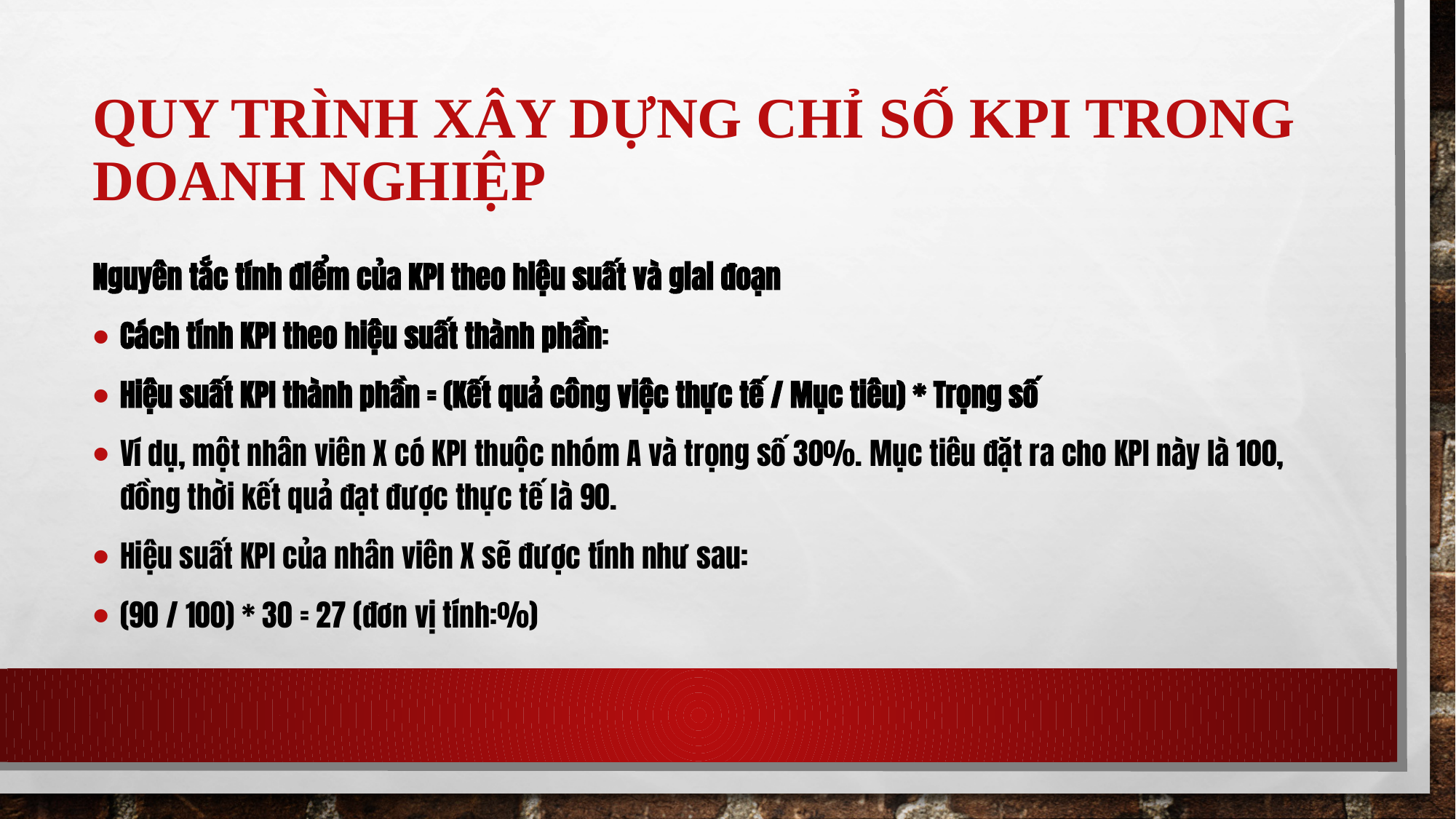

# Quy trình xây dựng chỉ số KPI trong doanh nghiệp
Nguyên tắc tính điểm của KPI theo hiệu suất và giai đoạn
Cách tính KPI theo hiệu suất thành phần:
Hiệu suất KPI thành phần = (Kết quả công việc thực tế / Mục tiêu) * Trọng số
Ví dụ, một nhân viên X có KPI thuộc nhóm A và trọng số 30%. Mục tiêu đặt ra cho KPI này là 100, đồng thời kết quả đạt được thực tế là 90.
Hiệu suất KPI của nhân viên X sẽ được tính như sau:
(90 / 100) * 30 = 27 (đơn vị tính:%)